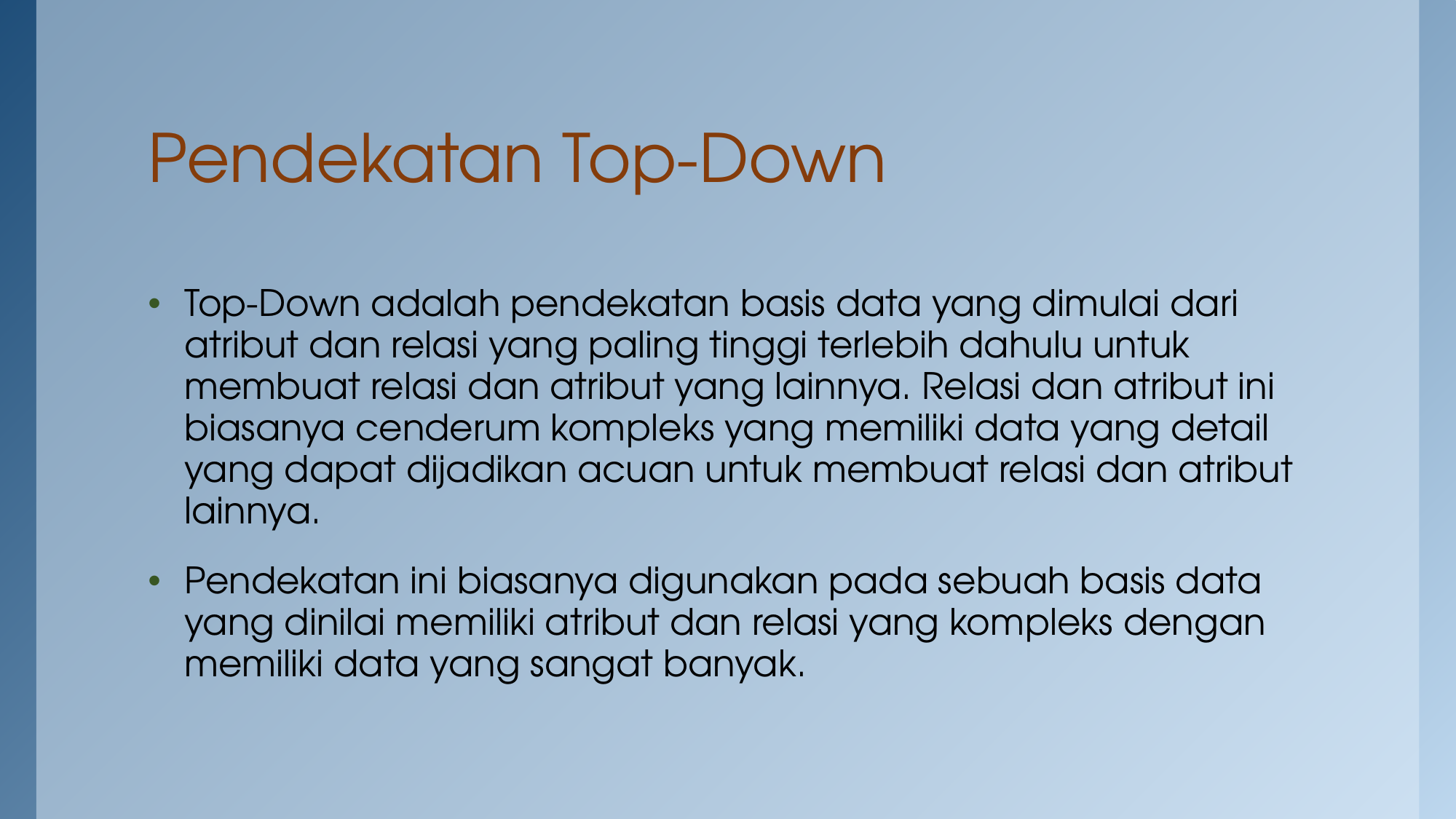

# Pendekatan Top-Down
Top-Down adalah pendekatan basis data yang dimulai dari atribut dan relasi yang paling tinggi terlebih dahulu untuk membuat relasi dan atribut yang lainnya. Relasi dan atribut ini biasanya cenderum kompleks yang memiliki data yang detail yang dapat dijadikan acuan untuk membuat relasi dan atribut lainnya.
Pendekatan ini biasanya digunakan pada sebuah basis data yang dinilai memiliki atribut dan relasi yang kompleks dengan memiliki data yang sangat banyak.